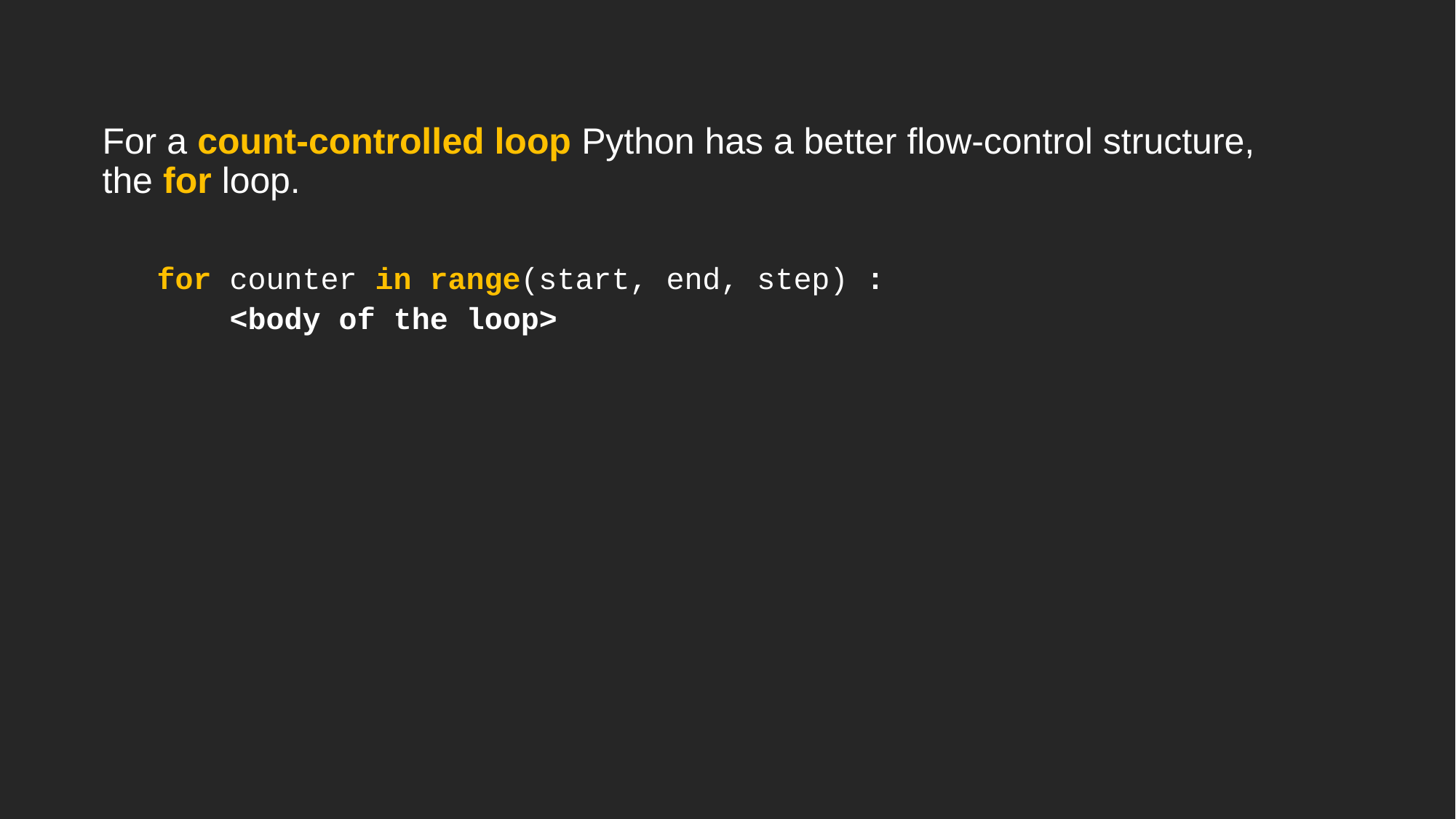

For a count-controlled loop Python has a better flow-control structure, the for loop.

for counter in range(start, end, step) :
    <body of the loop>